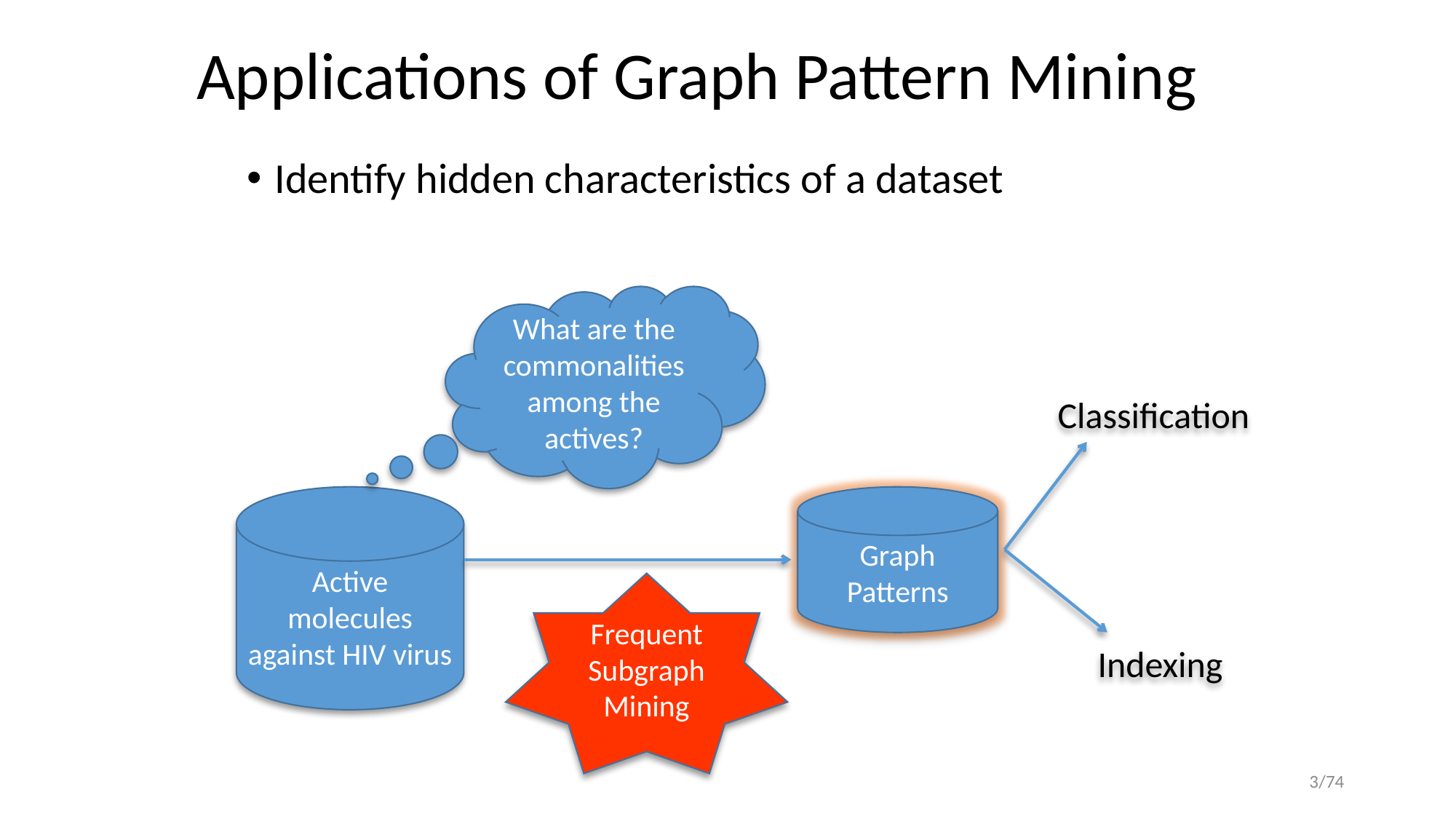

# Applications of Graph Pattern Mining
Identify hidden characteristics of a dataset

What are the commonalities among the actives?
Classification
Active
molecules against HIV virus
Graph Patterns
Frequent Subgraph Mining
Indexing
3/74